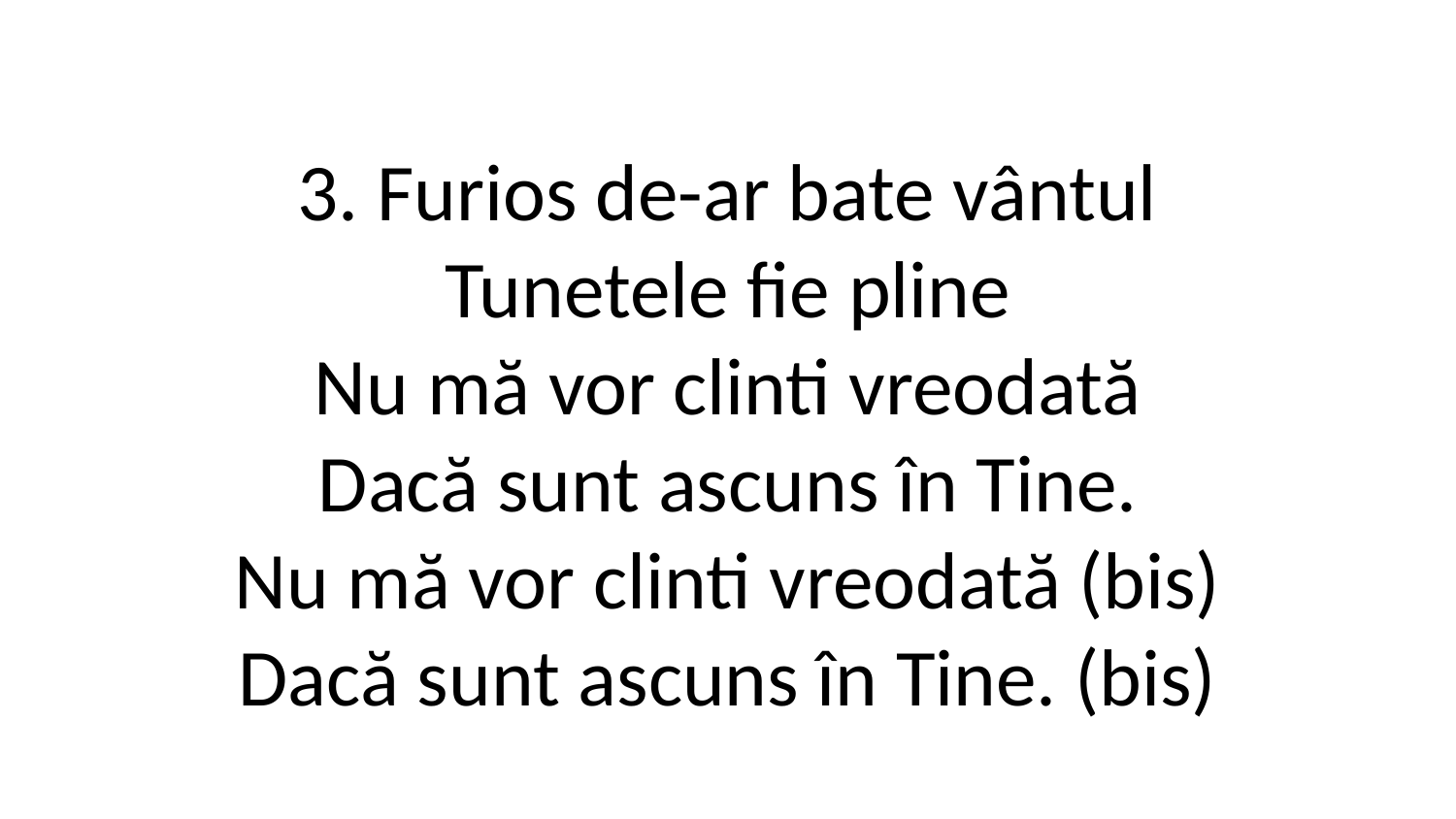

3. Furios de-ar bate vântul
Tunetele fie pline
Nu mă vor clinti vreodată
Dacă sunt ascuns în Tine.
Nu mă vor clinti vreodată (bis)
Dacă sunt ascuns în Tine. (bis)